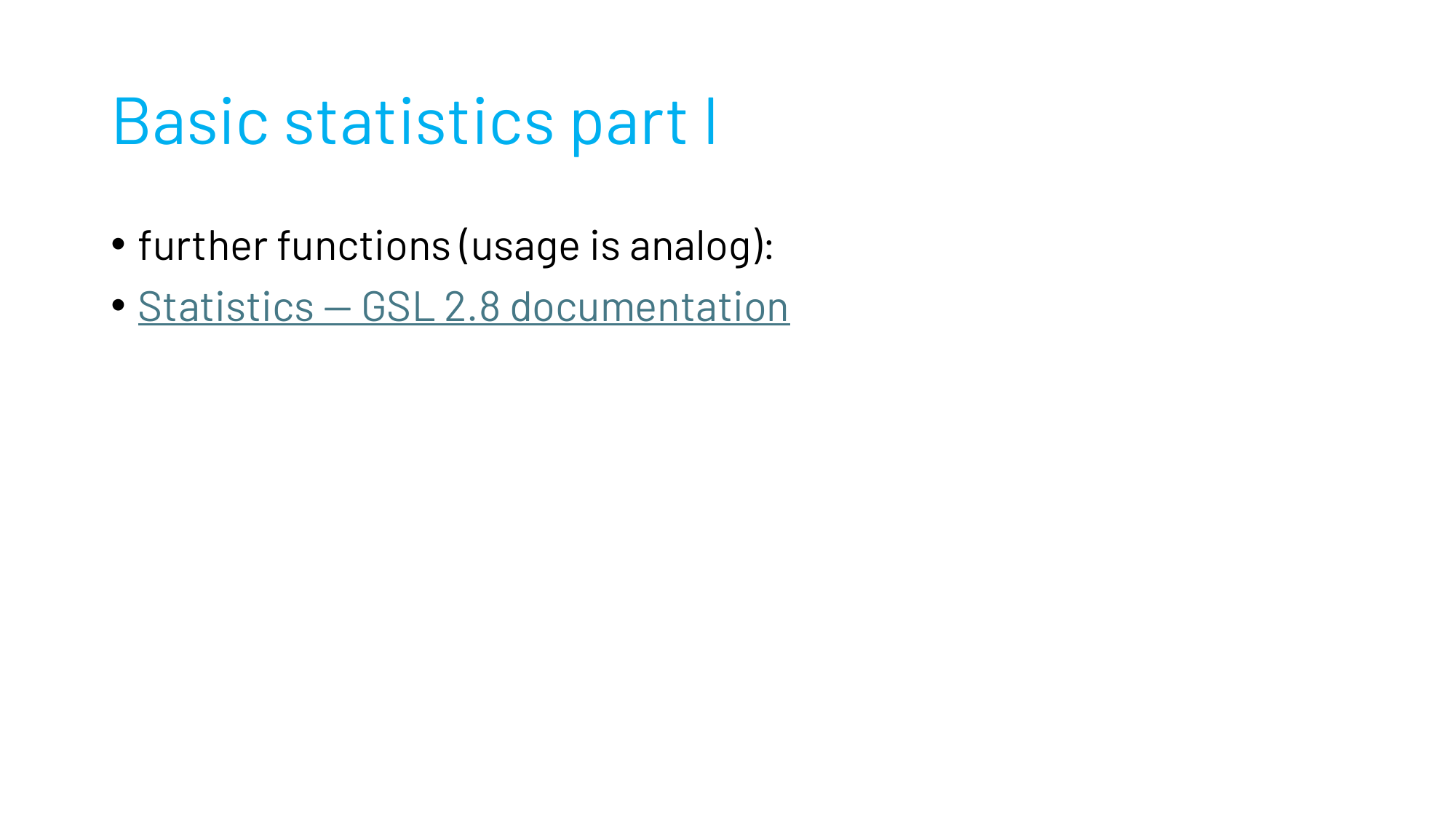

# Basic statistics part I
further functions (usage is analog):
Statistics — GSL 2.8 documentation